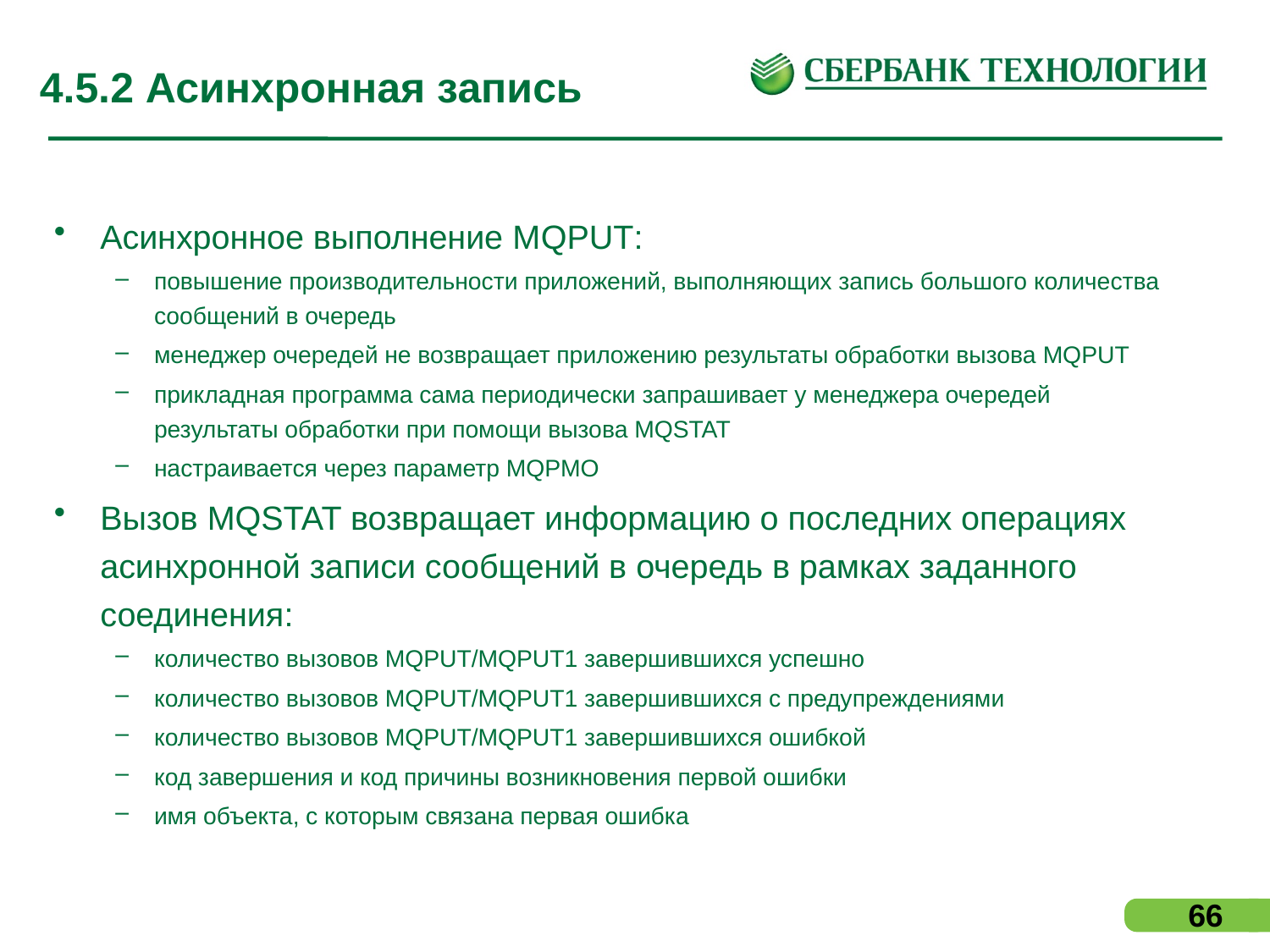

# 4.5.2 Асинхронная запись
Асинхронное выполнение MQPUT:
повышение производительности приложений, выполняющих запись большого количества сообщений в очередь
менеджер очередей не возвращает приложению результаты обработки вызова MQPUT
прикладная программа сама периодически запрашивает у менеджера очередей результаты обработки при помощи вызова MQSTAT
настраивается через параметр MQPMO
Вызов MQSTAT возвращает информацию о последних операциях асинхронной записи сообщений в очередь в рамках заданного соединения:
количество вызовов MQPUT/MQPUT1 завершившихся успешно
количество вызовов MQPUT/MQPUT1 завершившихся с предупреждениями
количество вызовов MQPUT/MQPUT1 завершившихся ошибкой
код завершения и код причины возникновения первой ошибки
имя объекта, с которым связана первая ошибка